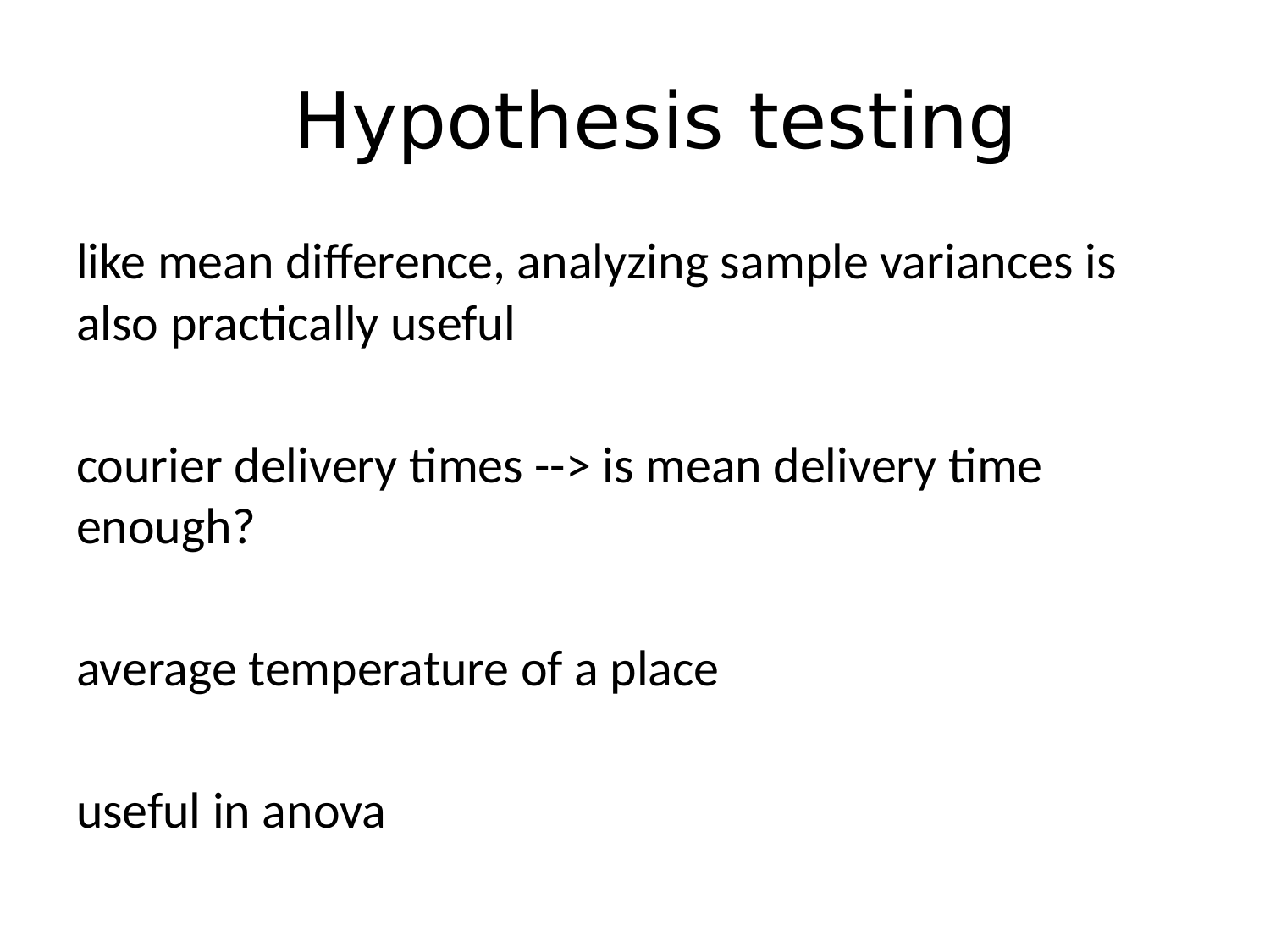

# Hypothesis testing
like mean difference, analyzing sample variances is also practically useful

courier delivery times --> is mean delivery time enough?

average temperature of a place

useful in anova